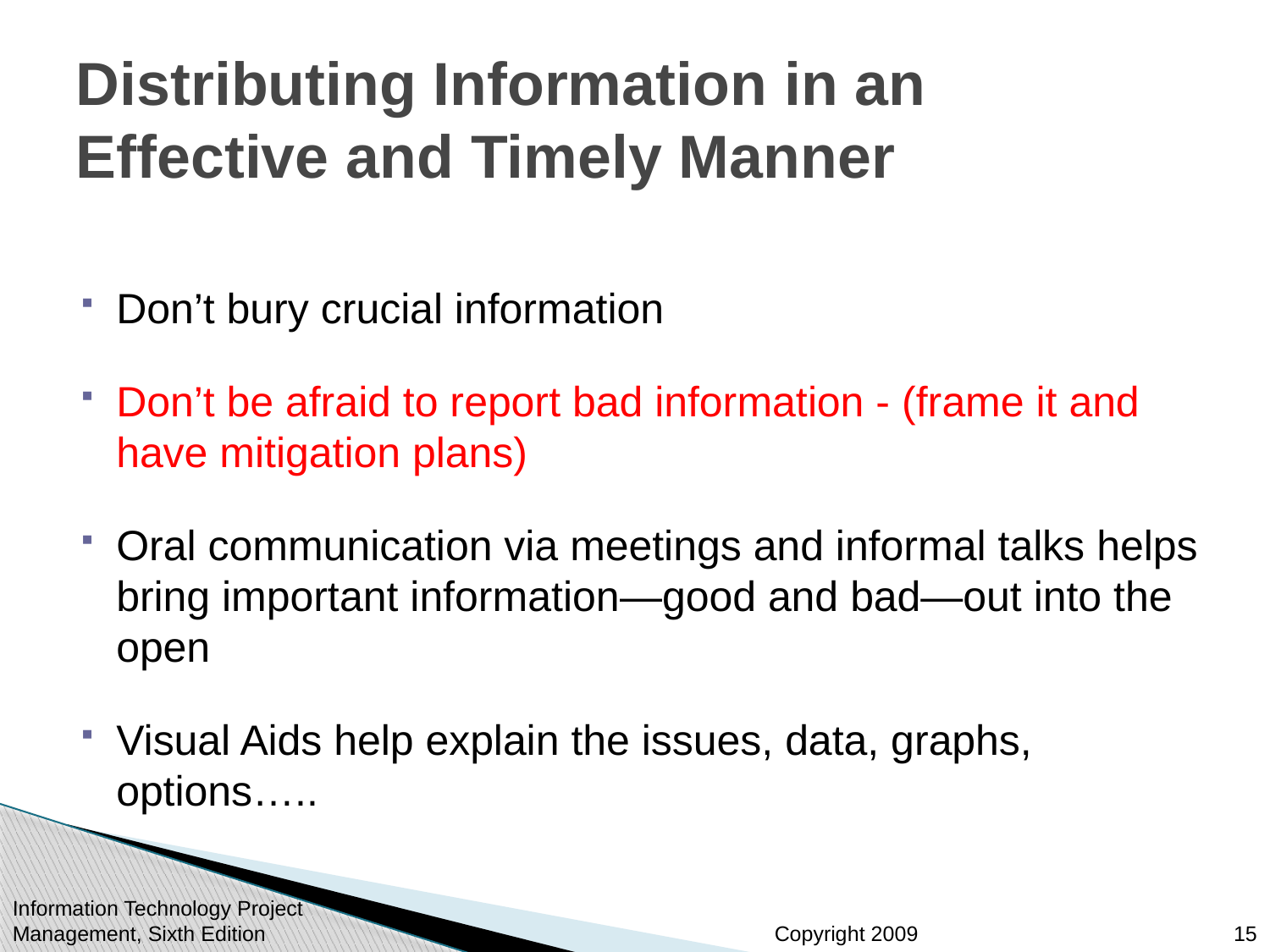

# Distributing Information in an Effective and Timely Manner
Don’t bury crucial information
Don’t be afraid to report bad information - (frame it and have mitigation plans)
Oral communication via meetings and informal talks helps bring important information—good and bad—out into the open
Visual Aids help explain the issues, data, graphs, options…..
Information Technology Project Management, Sixth Edition
15